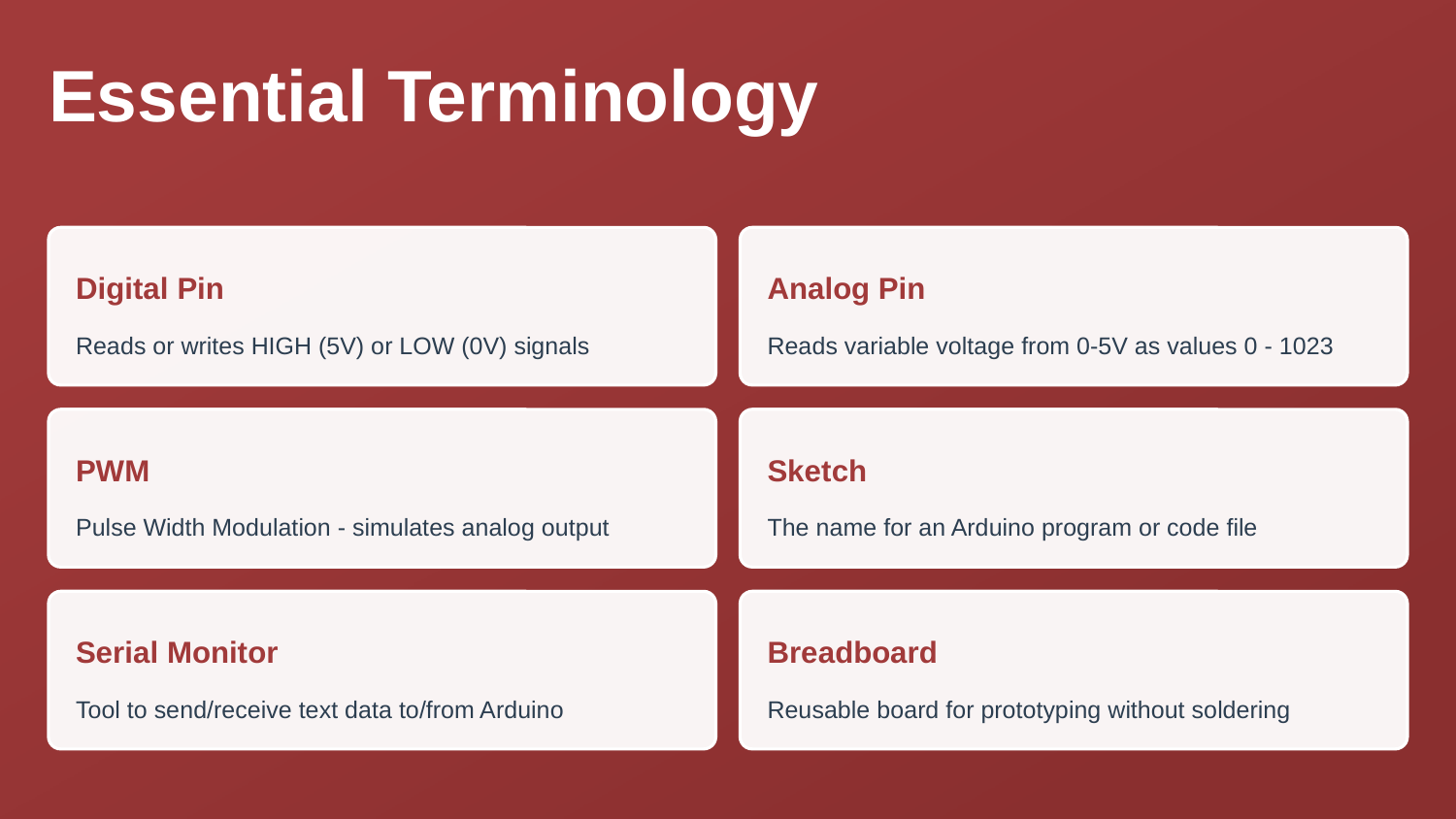

Essential Terminology

Digital Pin
Analog Pin
Reads or writes HIGH (5V) or LOW (0V) signals
Reads variable voltage from 0-5V as values 0 - 1023

PWM
Sketch
Pulse Width Modulation - simulates analog output
The name for an Arduino program or code file

Serial Monitor
Breadboard
Tool to send/receive text data to/from Arduino
Reusable board for prototyping without soldering